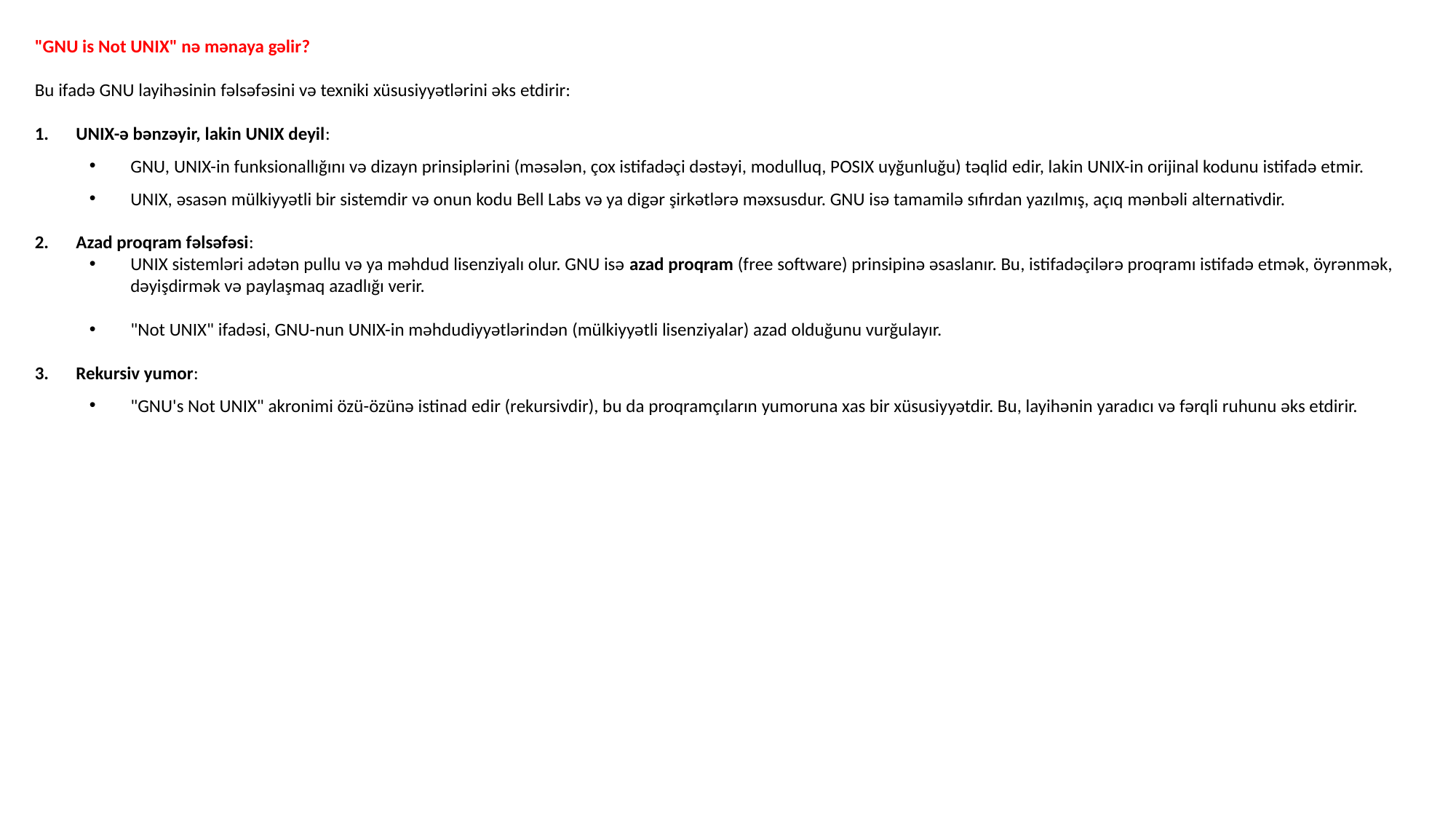

"GNU is Not UNIX" nə mənaya gəlir?

Bu ifadə GNU layihəsinin fəlsəfəsini və texniki xüsusiyyətlərini əks etdirir:

UNIX-ə bənzəyir, lakin UNIX deyil:
GNU, UNIX-in funksionallığını və dizayn prinsiplərini (məsələn, çox istifadəçi dəstəyi, modulluq, POSIX uyğunluğu) təqlid edir, lakin UNIX-in orijinal kodunu istifadə etmir.
UNIX, əsasən mülkiyyətli bir sistemdir və onun kodu Bell Labs və ya digər şirkətlərə məxsusdur. GNU isə tamamilə sıfırdan yazılmış, açıq mənbəli alternativdir.

Azad proqram fəlsəfəsi:
UNIX sistemləri adətən pullu və ya məhdud lisenziyalı olur. GNU isə azad proqram (free software) prinsipinə əsaslanır. Bu, istifadəçilərə proqramı istifadə etmək, öyrənmək, dəyişdirmək və paylaşmaq azadlığı verir.

"Not UNIX" ifadəsi, GNU-nun UNIX-in məhdudiyyətlərindən (mülkiyyətli lisenziyalar) azad olduğunu vurğulayır.

Rekursiv yumor:
"GNU's Not UNIX" akronimi özü-özünə istinad edir (rekursivdir), bu da proqramçıların yumoruna xas bir xüsusiyyətdir. Bu, layihənin yaradıcı və fərqli ruhunu əks etdirir.